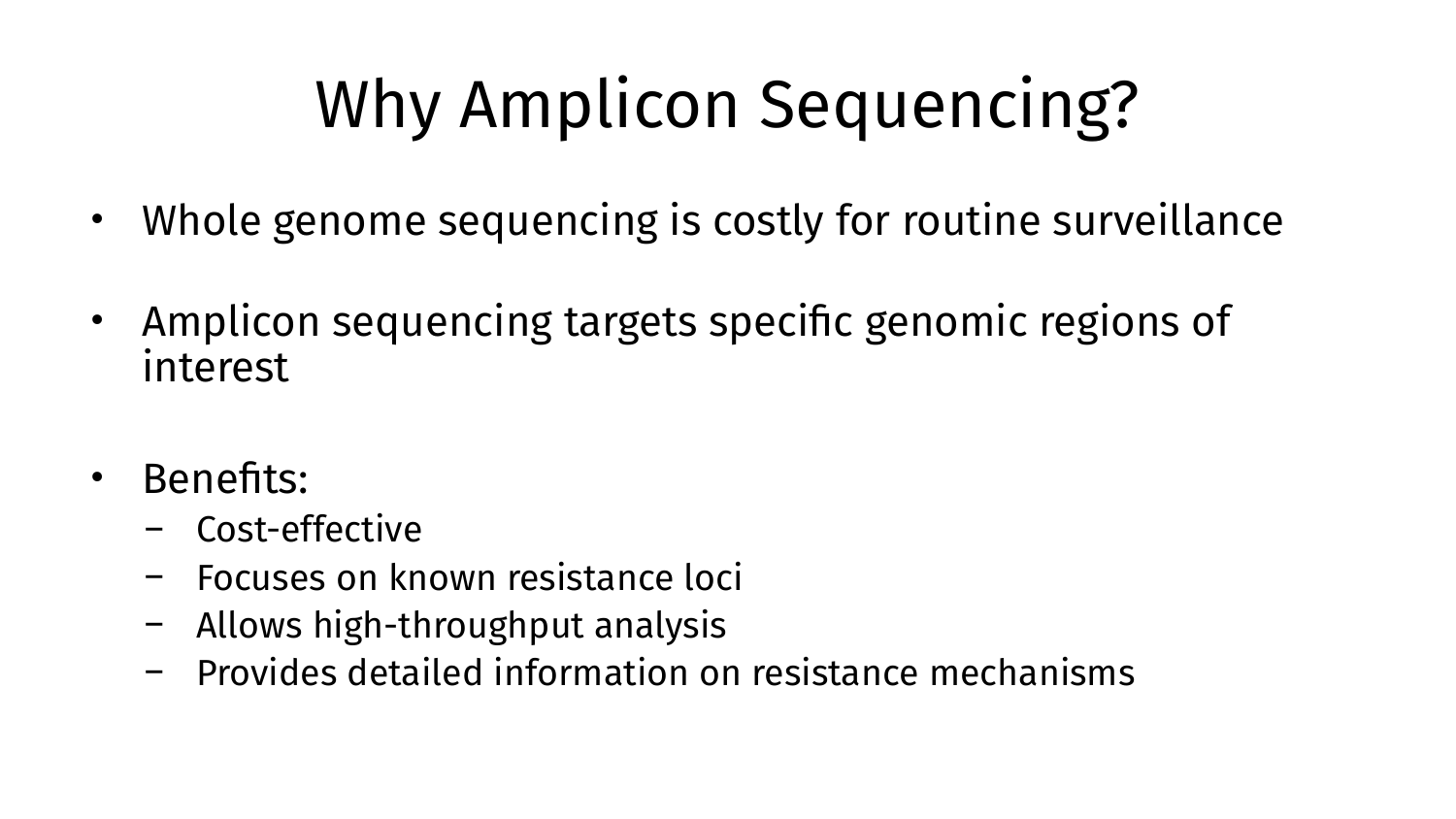

# Why Amplicon Sequencing?
Whole genome sequencing is costly for routine surveillance

Amplicon sequencing targets specific genomic regions of interest

Benefits:
Cost-effective
Focuses on known resistance loci
Allows high-throughput analysis
Provides detailed information on resistance mechanisms